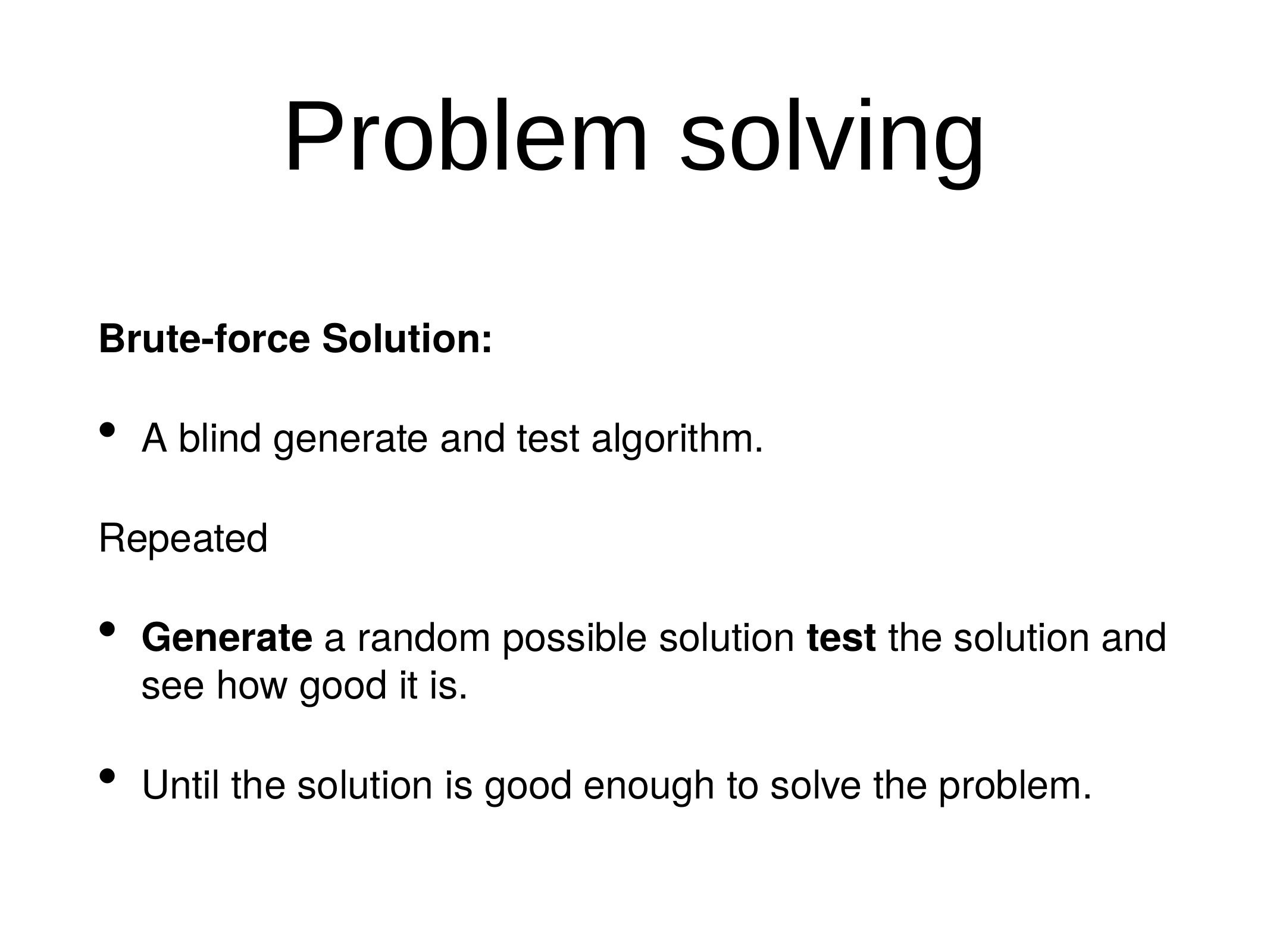

# Problem solving
Brute-force Solution:
A blind generate and test algorithm.
Repeated
Generate a random possible solution test the solution and see how good it is.
Until the solution is good enough to solve the problem.